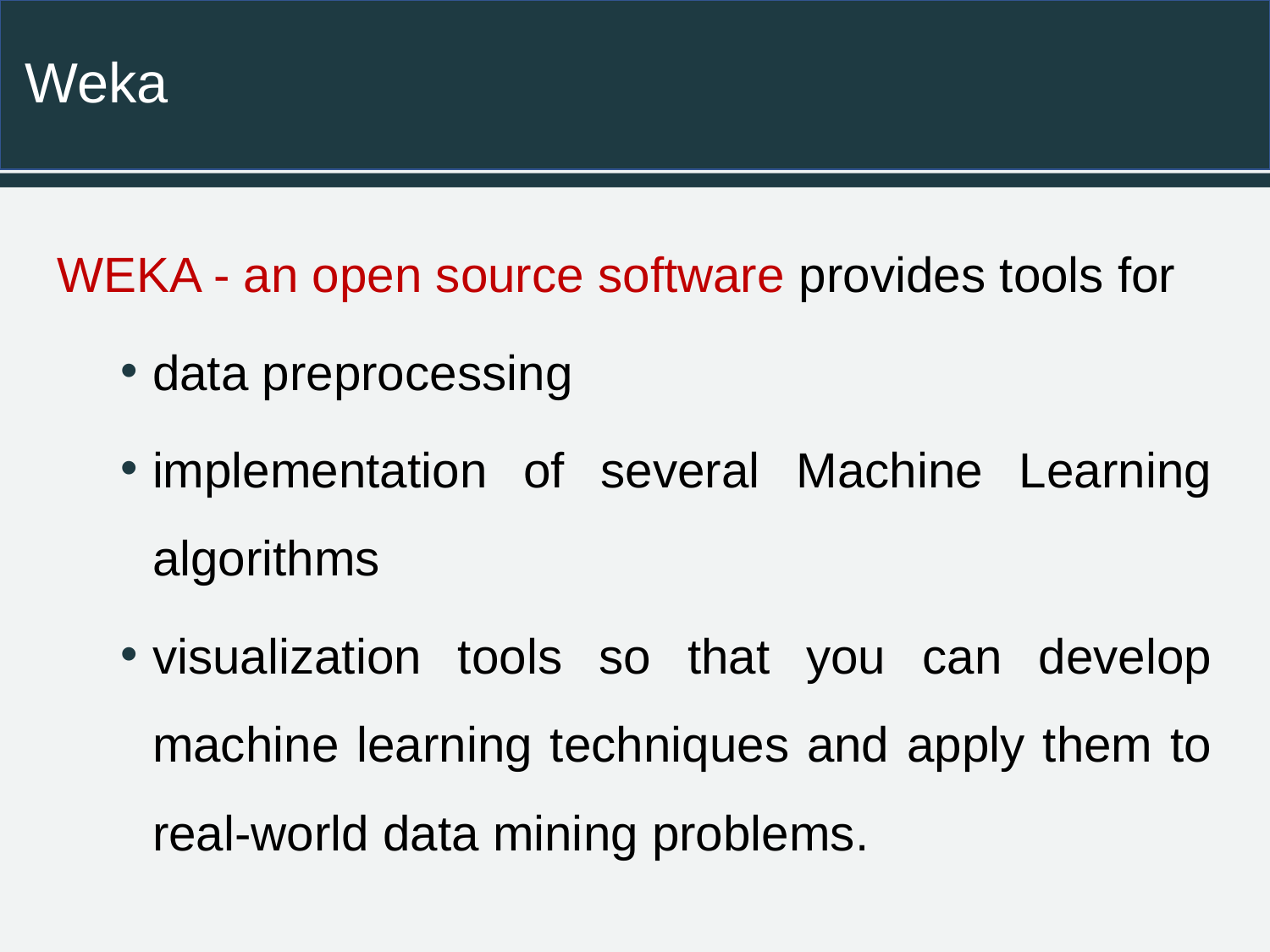

# Weka
WEKA - an open source software provides tools for
data preprocessing
implementation of several Machine Learning algorithms
visualization tools so that you can develop machine learning techniques and apply them to real-world data mining problems.